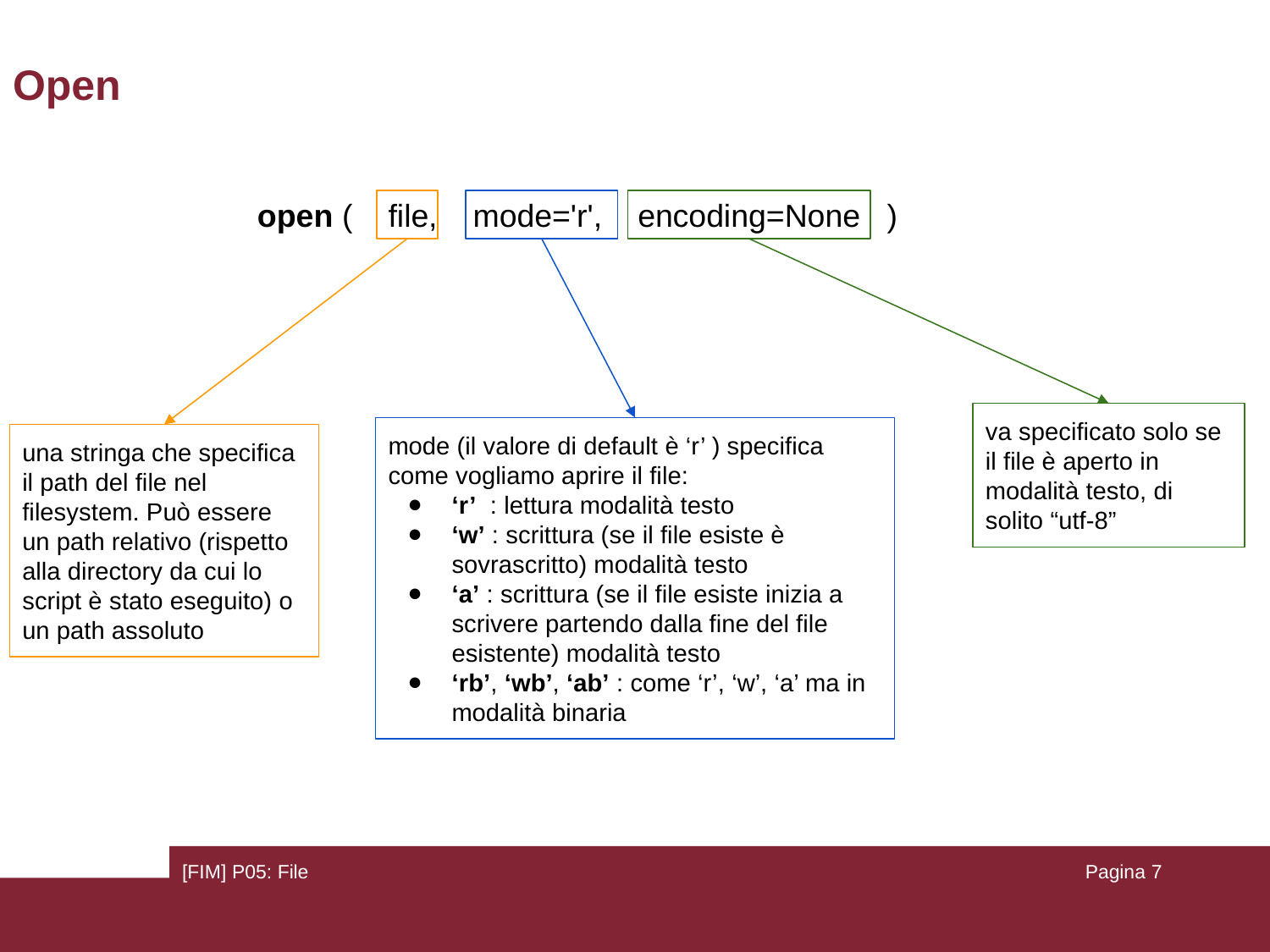

# Open
open (    file,    mode='r',    encoding=None   )

va specificato solo se il file è aperto in modalità testo, di solito “utf-8”
mode (il valore di default è ‘r’ ) specifica come vogliamo aprire il file:
‘r’  : lettura modalità testo
‘w’ : scrittura (se il file esiste è sovrascritto) modalità testo
‘a’ : scrittura (se il file esiste inizia a scrivere partendo dalla fine del file esistente) modalità testo
‘rb’, ‘wb’, ‘ab’ : come ‘r’, ‘w’, ‘a’ ma in modalità binaria
una stringa che specifica il path del file nel filesystem. Può essere un path relativo (rispetto alla directory da cui lo script è stato eseguito) o un path assoluto
[FIM] P05: File
Pagina 7